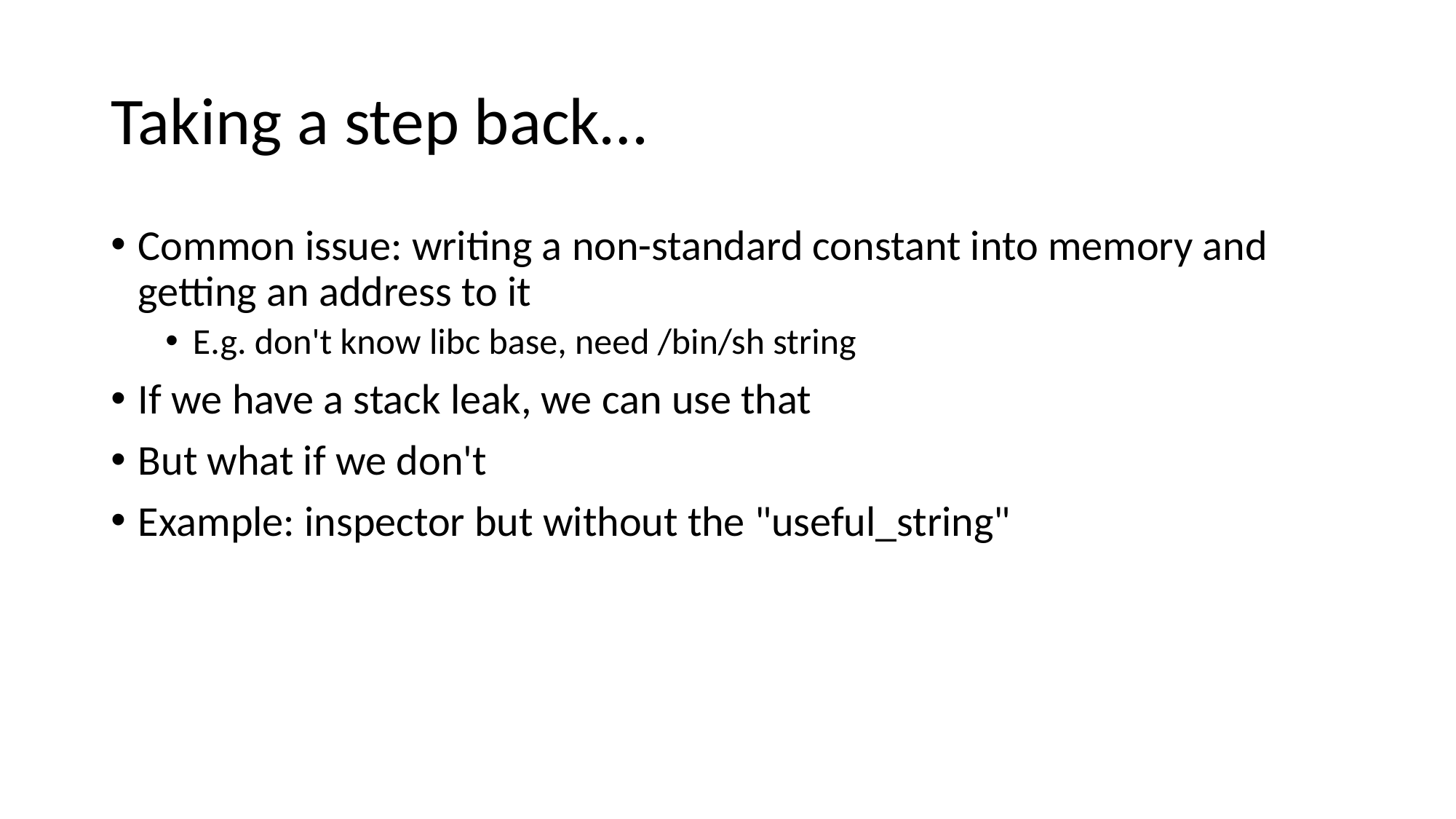

# Taking a step back…
Common issue: writing a non-standard constant into memory and getting an address to it
E.g. don't know libc base, need /bin/sh string
If we have a stack leak, we can use that
But what if we don't
Example: inspector but without the "useful_string"